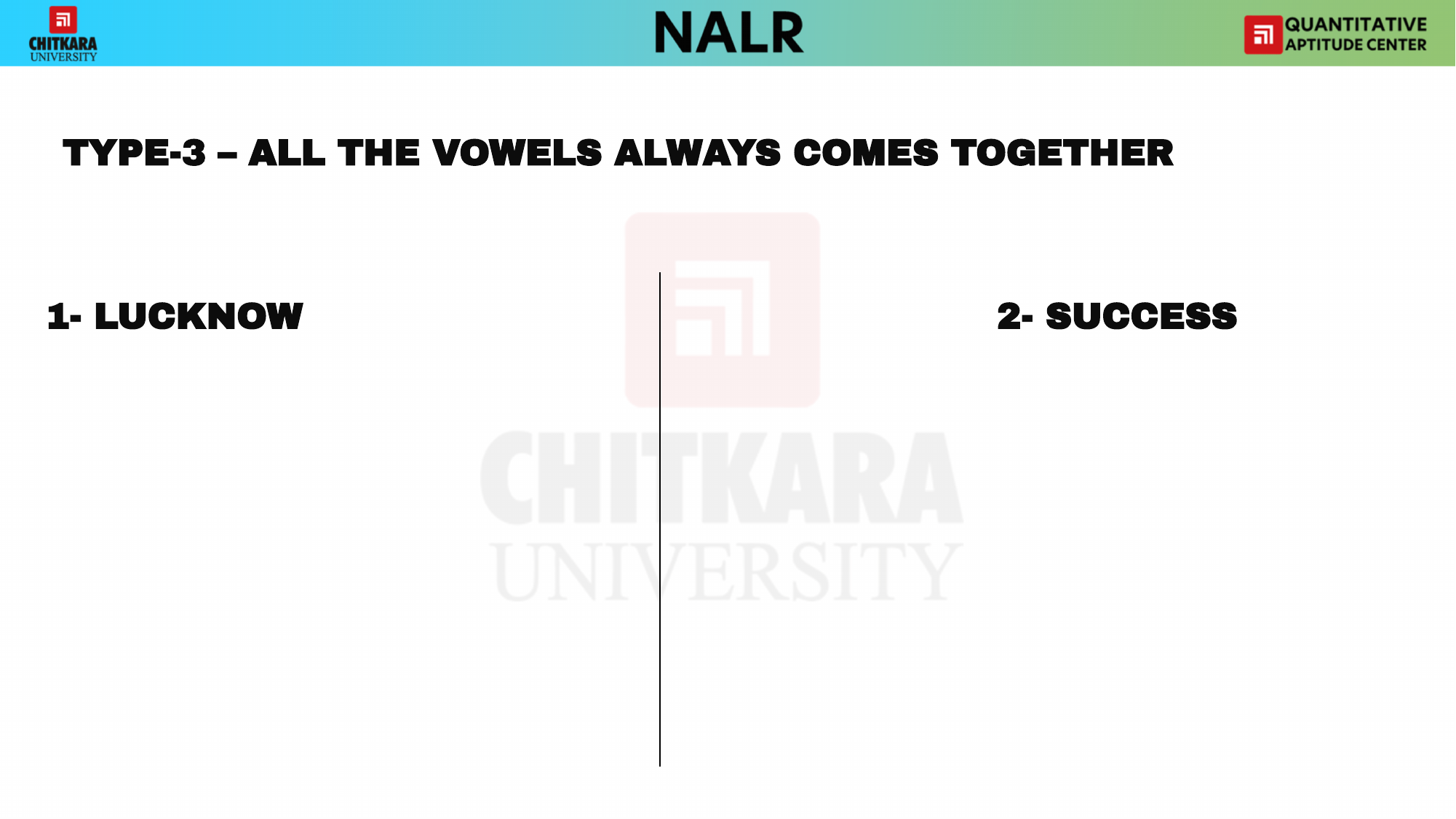

TYPE-3 – ALL THE VOWELS ALWAYS COMES TOGETHER

 1- LUCKNOW                                                         2- SUCCESS